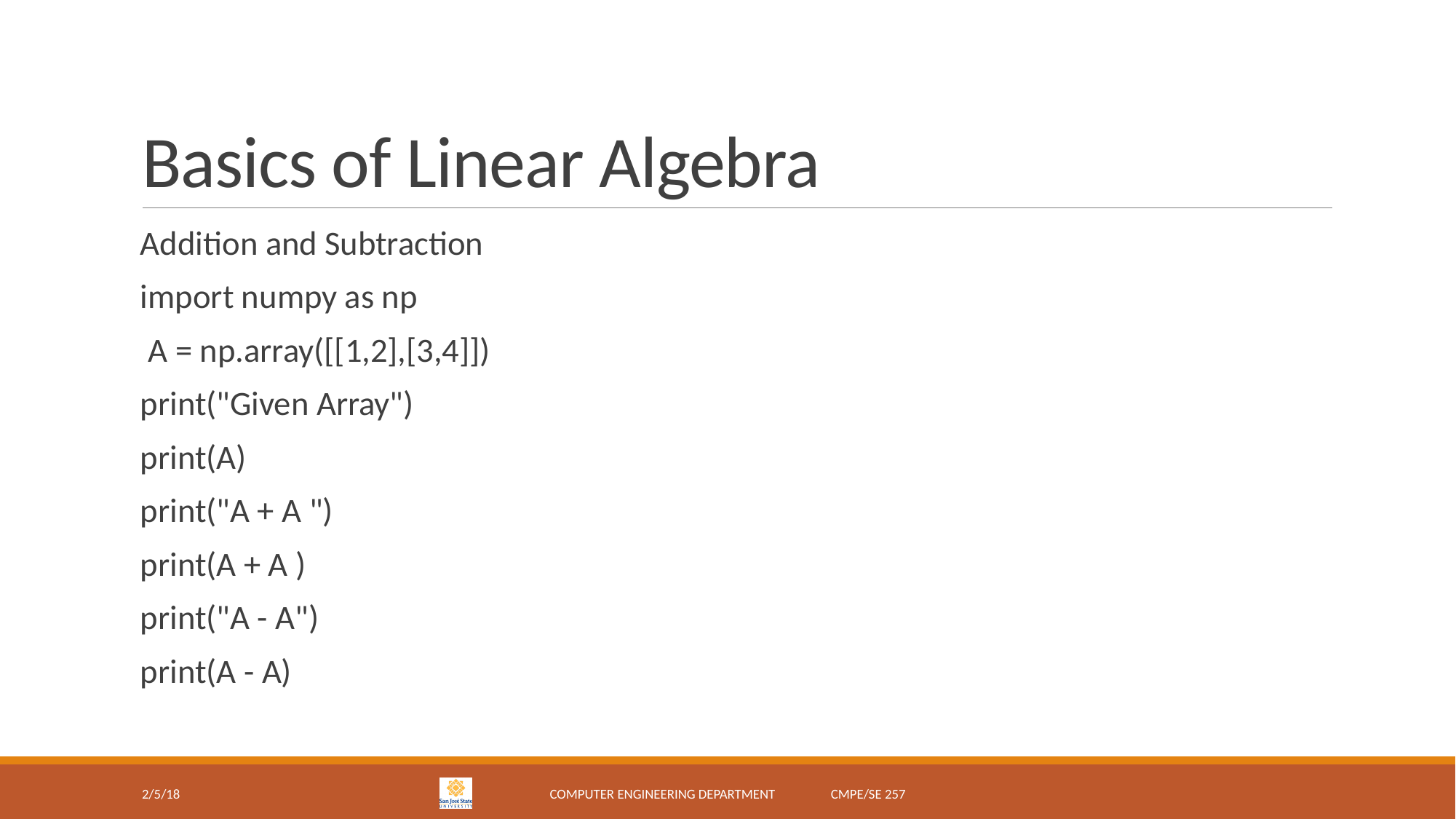

# Basics of Linear Algebra
Addition and Subtraction
import numpy as np
 A = np.array([[1,2],[3,4]])
print("Given Array")
print(A)
print("A + A ")
print(A + A )
print("A - A")
print(A - A)
2/5/18
Computer Engineering Department                  CMPE/SE 257